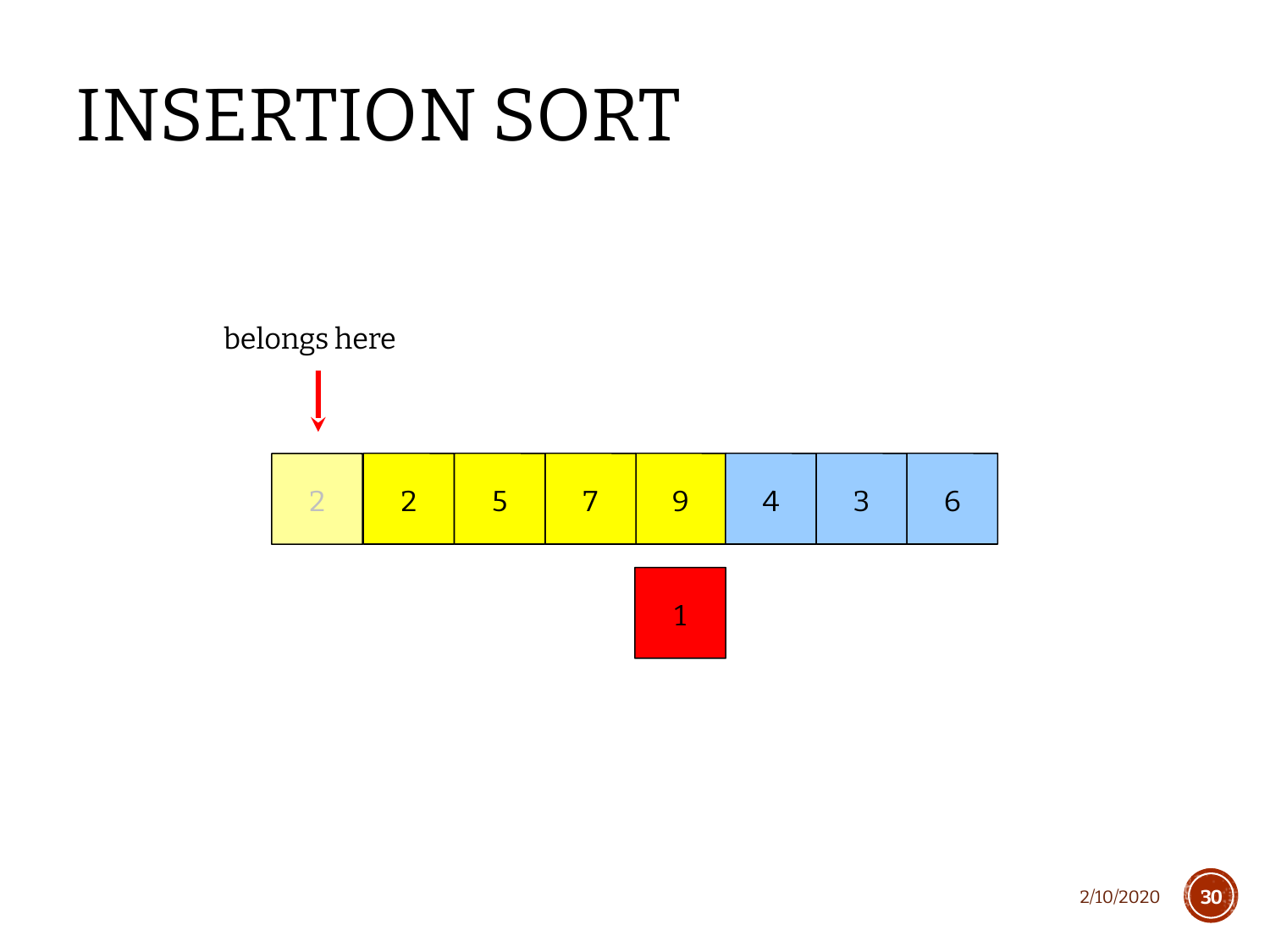

# Insertion Sort
belongs here

2
5
7
9
4
3
6
2
1
2/10/2020
30